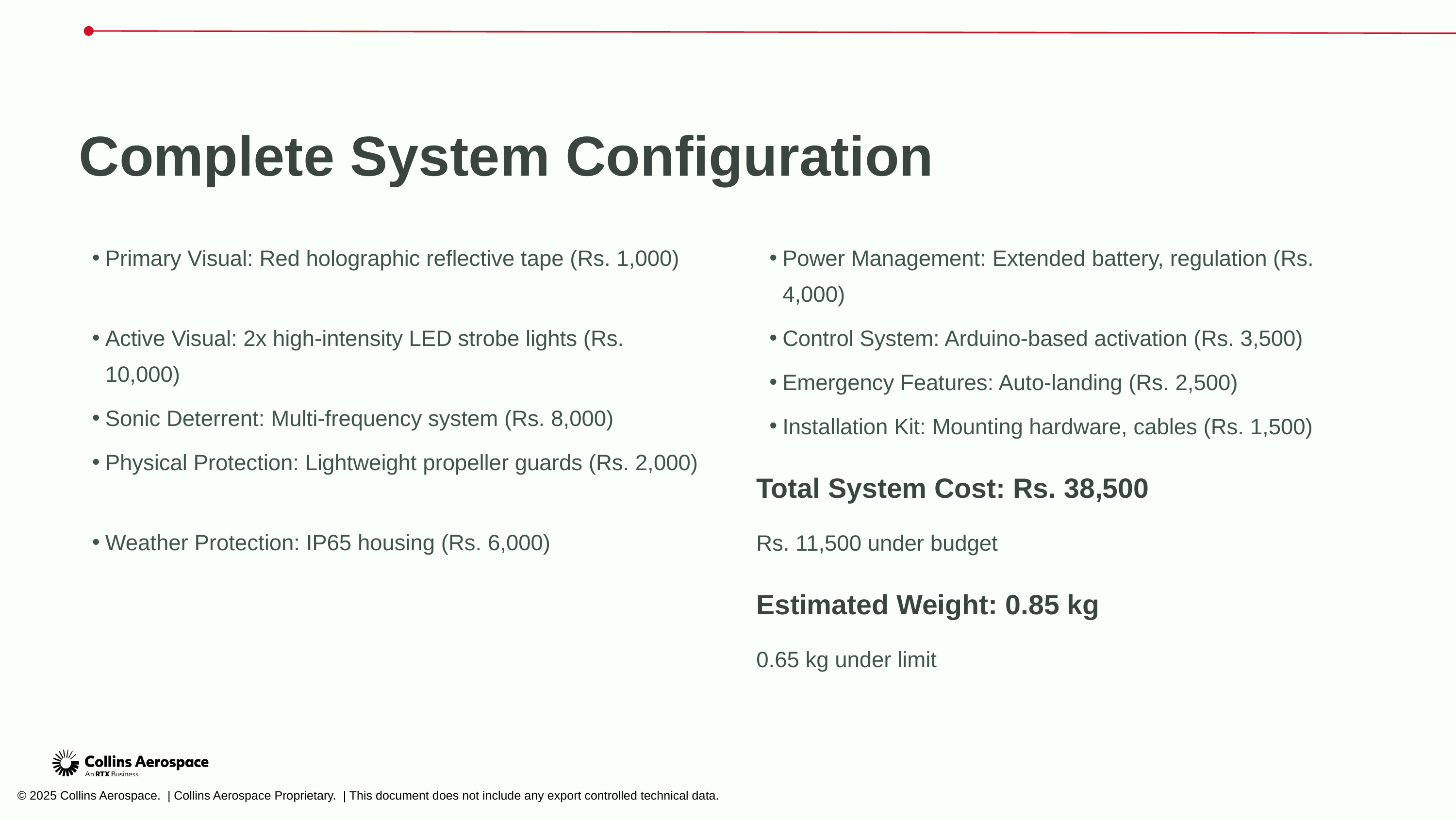

Complete System Configuration
Primary Visual: Red holographic reflective tape (Rs. 1,000)
Power Management: Extended battery, regulation (Rs. 4,000)
Active Visual: 2x high-intensity LED strobe lights (Rs. 10,000)
Control System: Arduino-based activation (Rs. 3,500)
Emergency Features: Auto-landing (Rs. 2,500)
Sonic Deterrent: Multi-frequency system (Rs. 8,000)
Installation Kit: Mounting hardware, cables (Rs. 1,500)
Physical Protection: Lightweight propeller guards (Rs. 2,000)
Total System Cost: Rs. 38,500
Weather Protection: IP65 housing (Rs. 6,000)
Rs. 11,500 under budget
Estimated Weight: 0.85 kg
0.65 kg under limit

© 2025 Collins Aerospace.  | Collins Aerospace Proprietary.  | This document does not include any export controlled technical data.